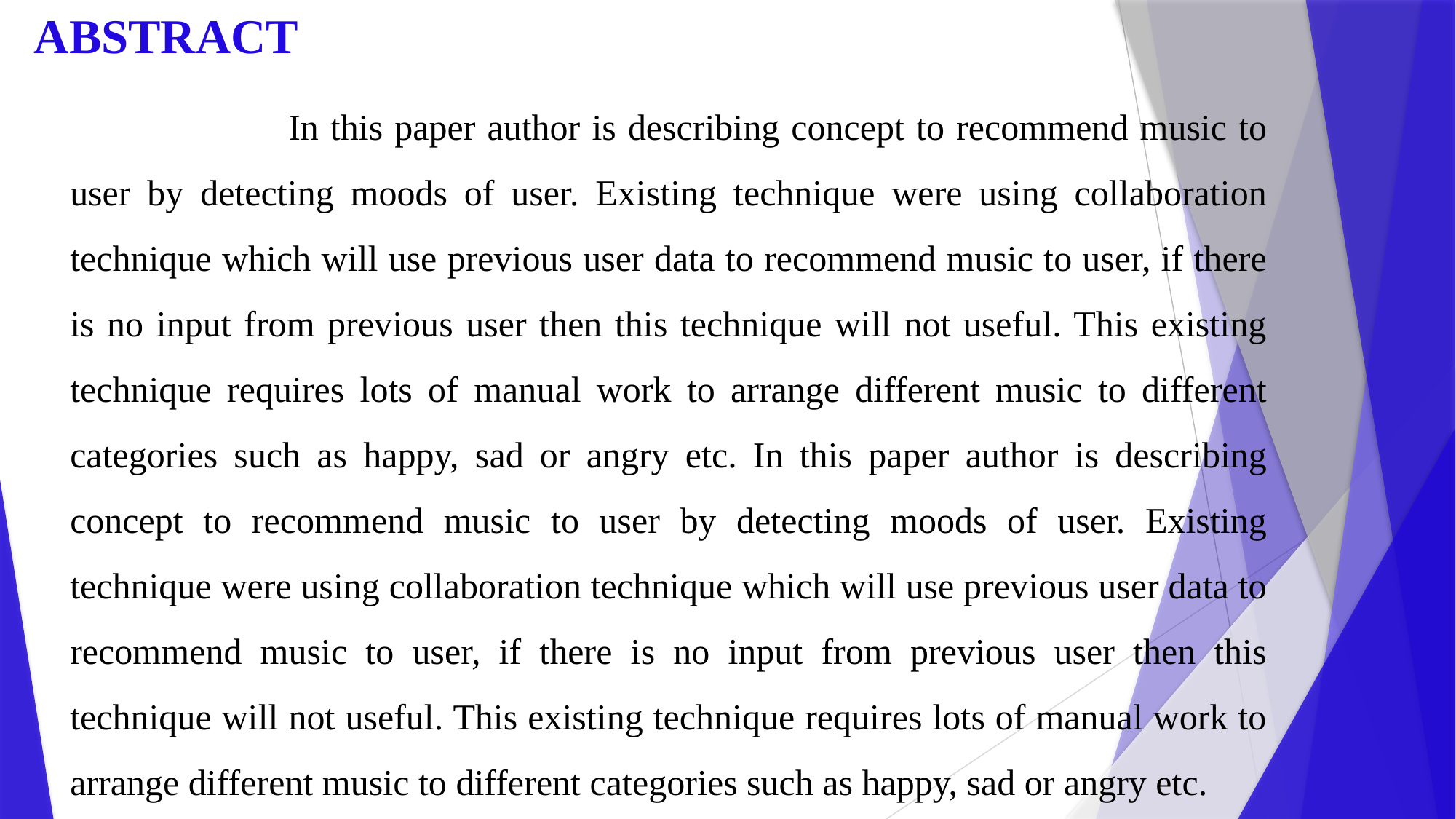

ABSTRACT
		In this paper author is describing concept to recommend music to user by detecting moods of user. Existing technique were using collaboration technique which will use previous user data to recommend music to user, if there is no input from previous user then this technique will not useful. This existing technique requires lots of manual work to arrange different music to different categories such as happy, sad or angry etc. In this paper author is describing concept to recommend music to user by detecting moods of user. Existing technique were using collaboration technique which will use previous user data to recommend music to user, if there is no input from previous user then this technique will not useful. This existing technique requires lots of manual work to arrange different music to different categories such as happy, sad or angry etc.